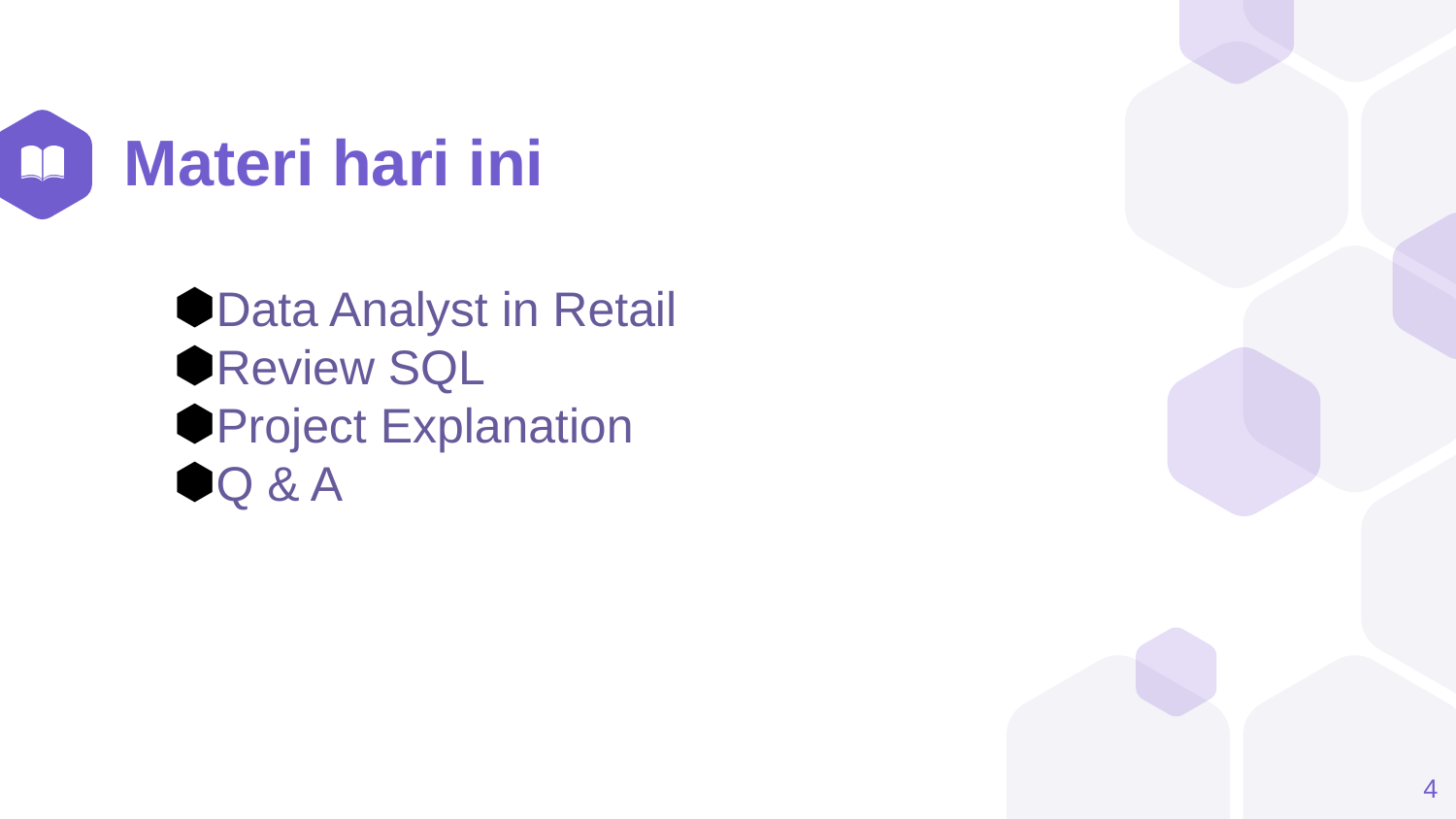

# Materi hari ini

Data Analyst in Retail
Review SQL
Project Explanation
Q & A

4